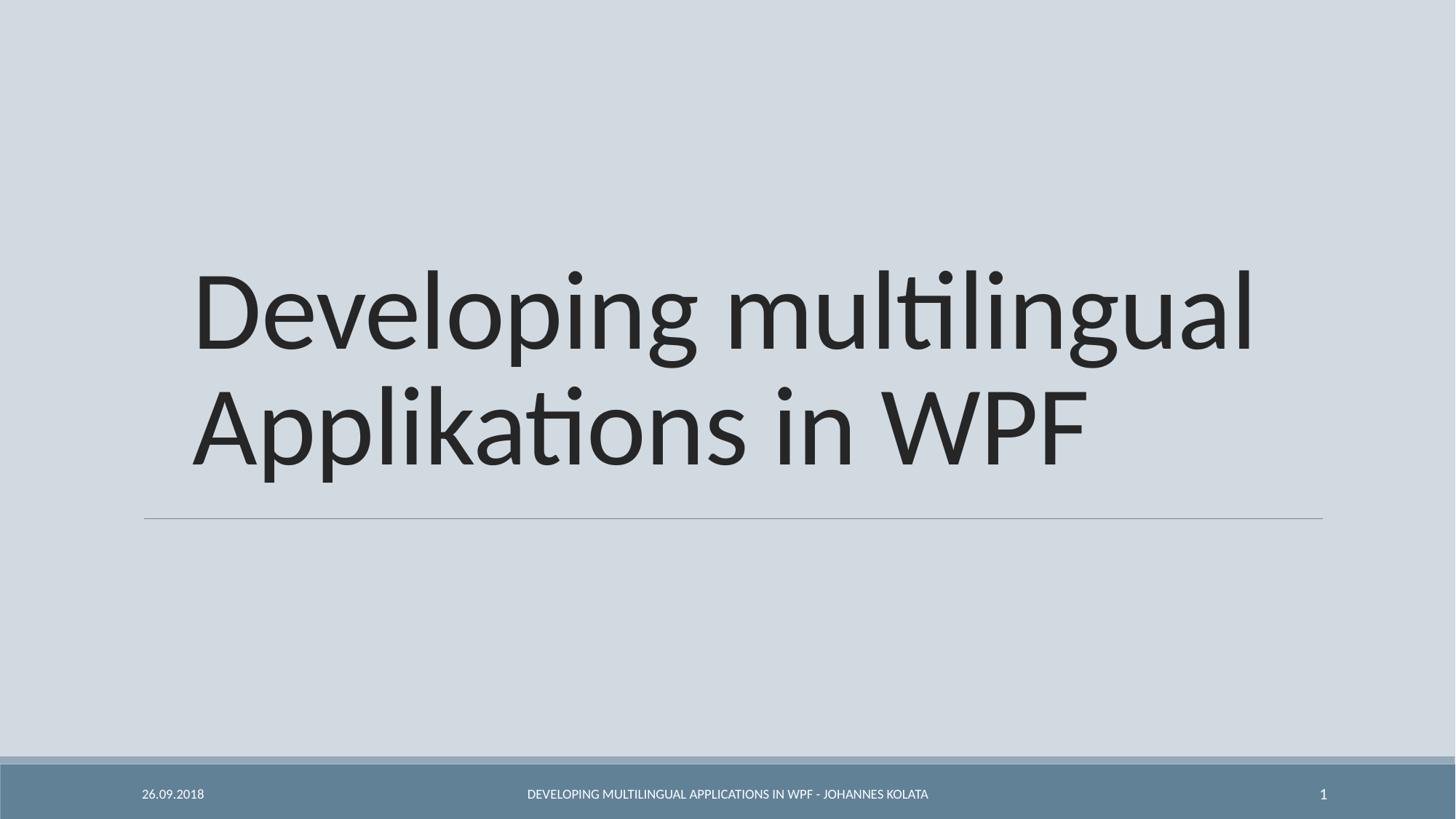

# Developing multilingual Applikations in WPF
26.09.2018
Developing Multilingual Applications in WPF - Johannes Kolata
1